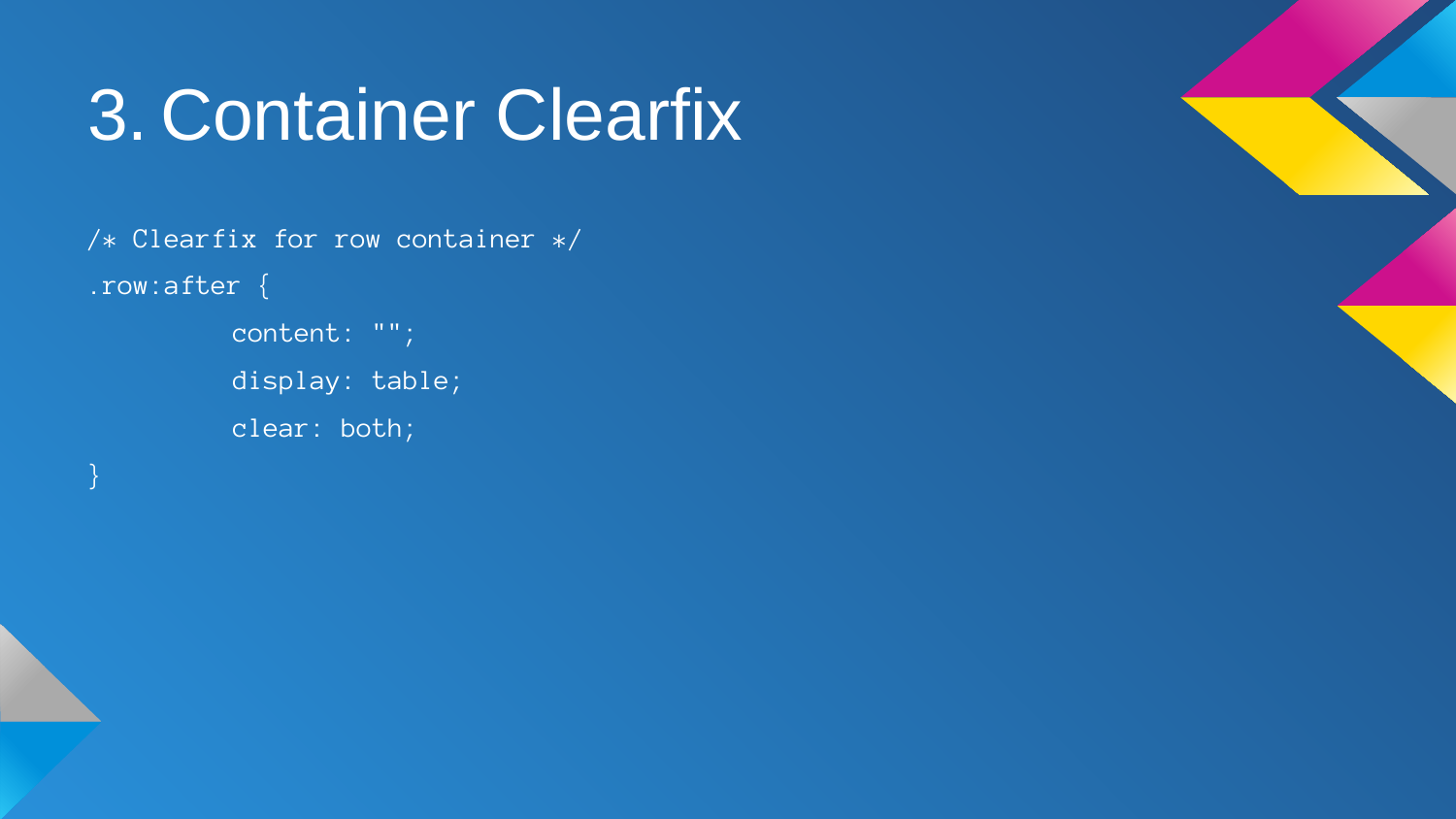

# Container Clearfix
/* Clearfix for row container */
.row:after {
	content: "";
	display: table;
	clear: both;
}